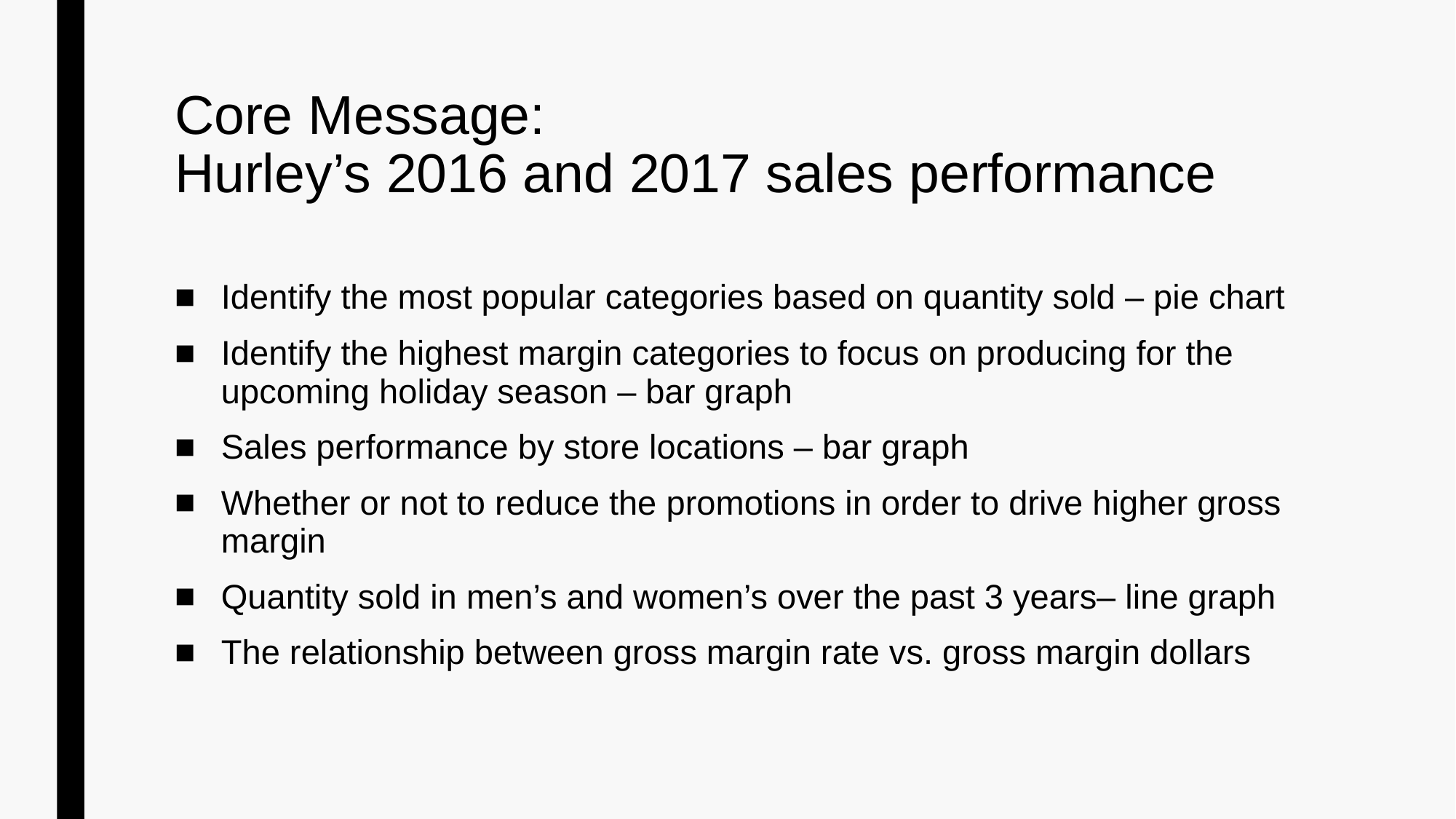

# Core Message: Hurley’s 2016 and 2017 sales performance
Identify the most popular categories based on quantity sold – pie chart
Identify the highest margin categories to focus on producing for the upcoming holiday season – bar graph
Sales performance by store locations – bar graph
Whether or not to reduce the promotions in order to drive higher gross margin
Quantity sold in men’s and women’s over the past 3 years– line graph
The relationship between gross margin rate vs. gross margin dollars